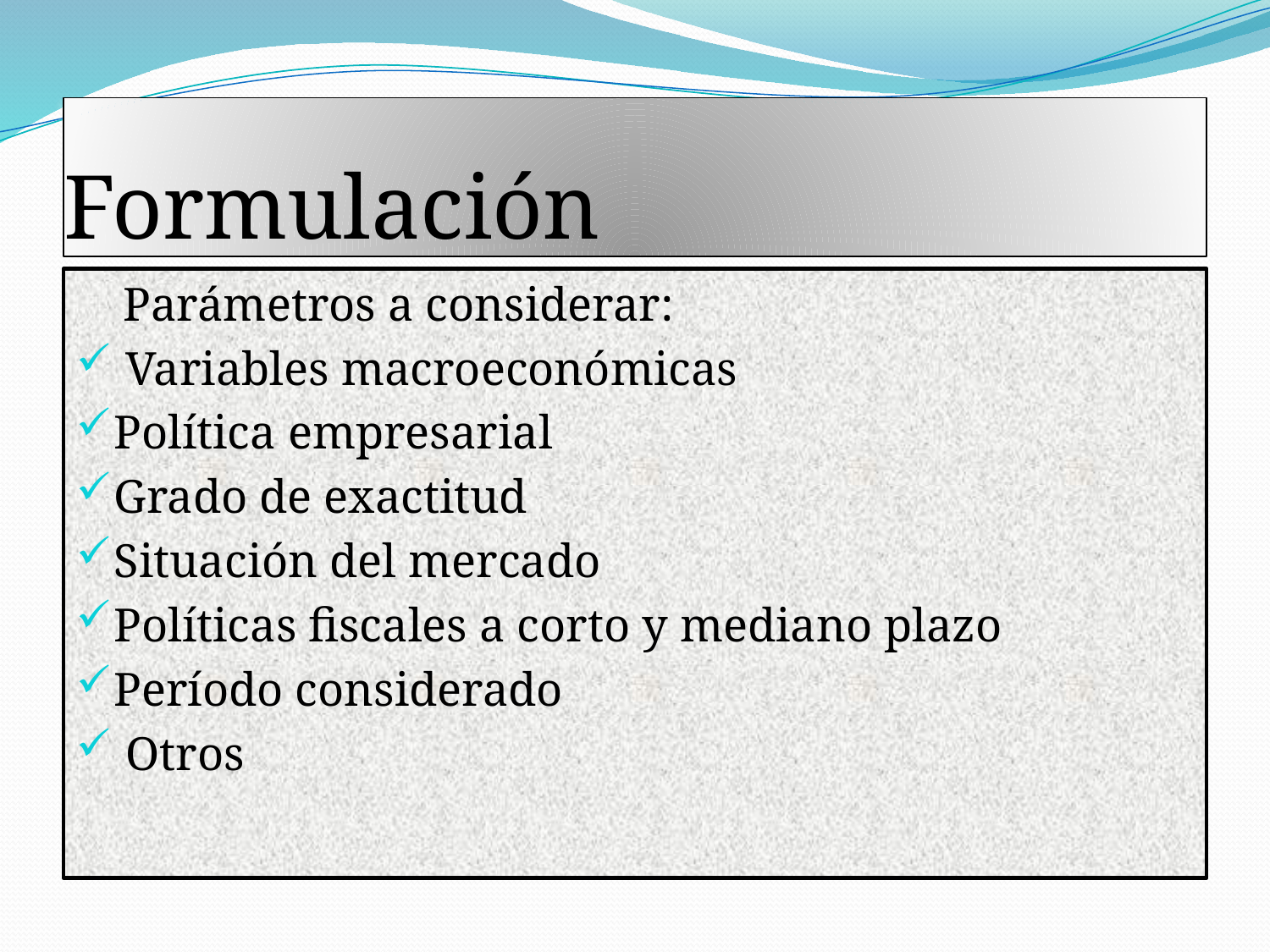

# Formulación
    Parámetros a considerar:
 Variables macroeconómicas
Política empresarial
Grado de exactitud
Situación del mercado
Políticas fiscales a corto y mediano plazo
Período considerado
 Otros